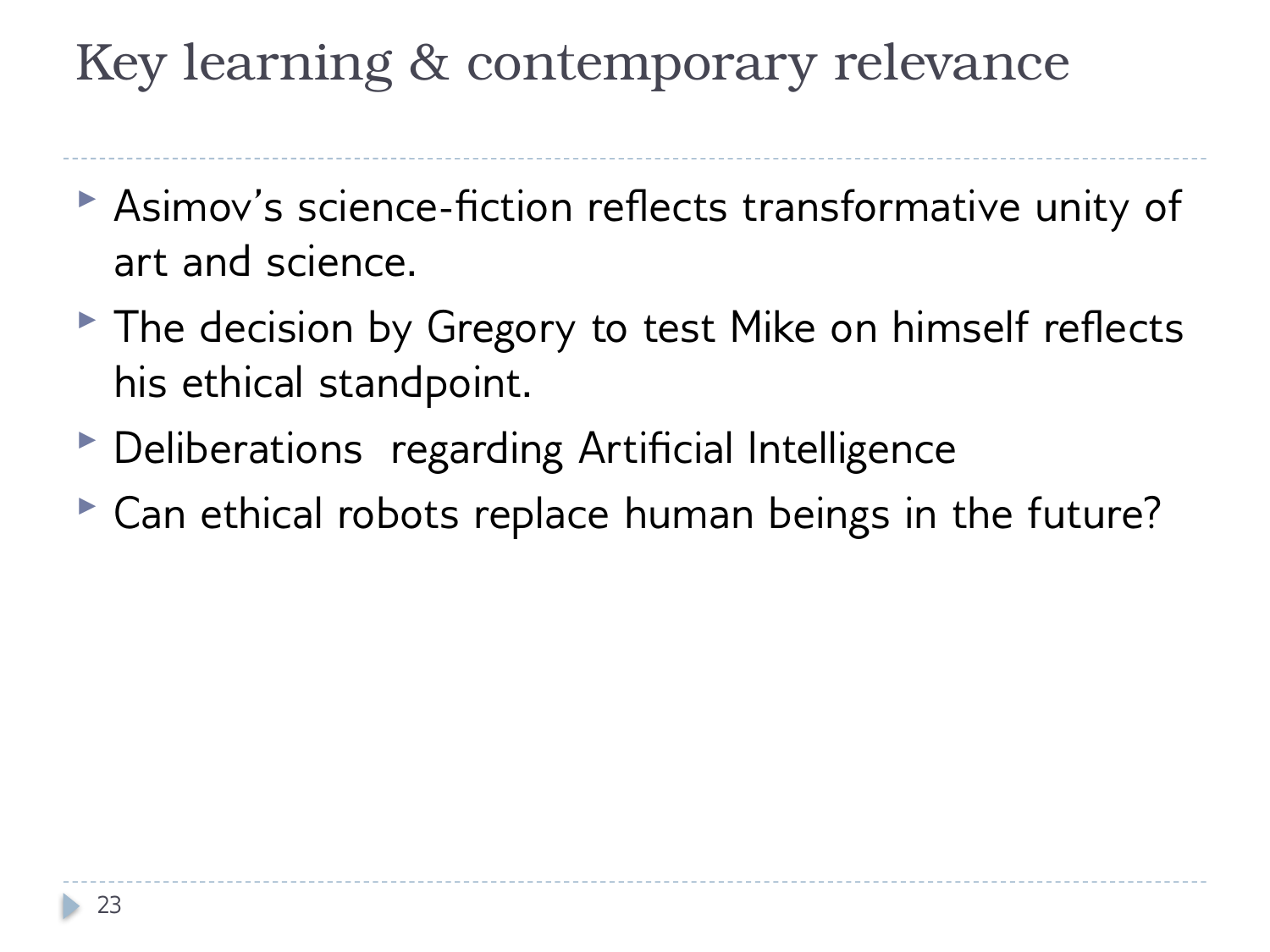

# Key learning & contemporary relevance
Asimov’s science-fiction reflects transformative unity of art and science.
The decision by Gregory to test Mike on himself reflects his ethical standpoint.
Deliberations  regarding Artificial Intelligence
Can ethical robots replace human beings in the future?
23